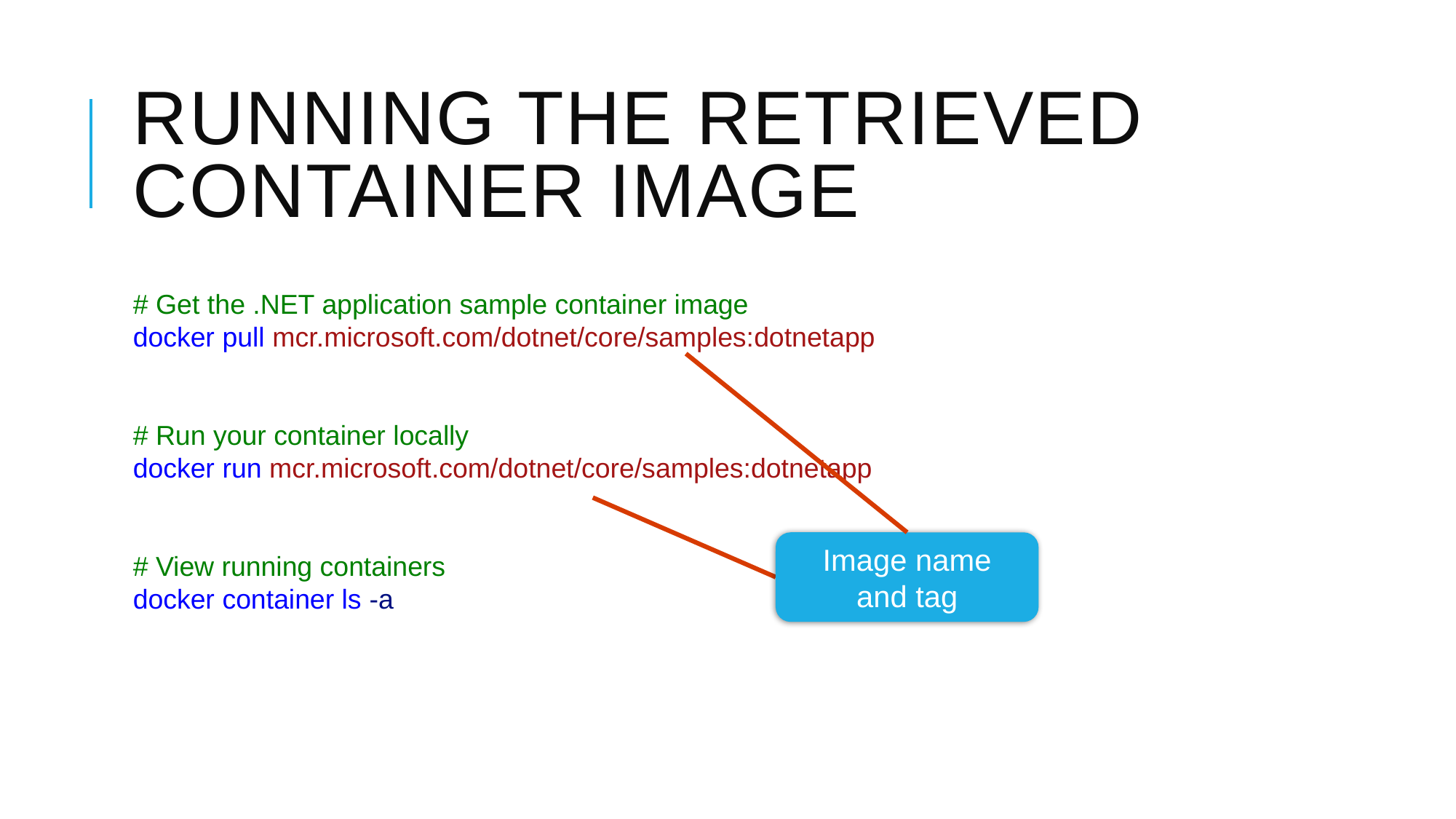

# Running the retrieved container image
# Get the .NET application sample container image
docker pull mcr.microsoft.com/dotnet/core/samples:dotnetapp

# Run your container locally
docker run mcr.microsoft.com/dotnet/core/samples:dotnetapp

# View running containers
docker container ls -a

Image name and tag